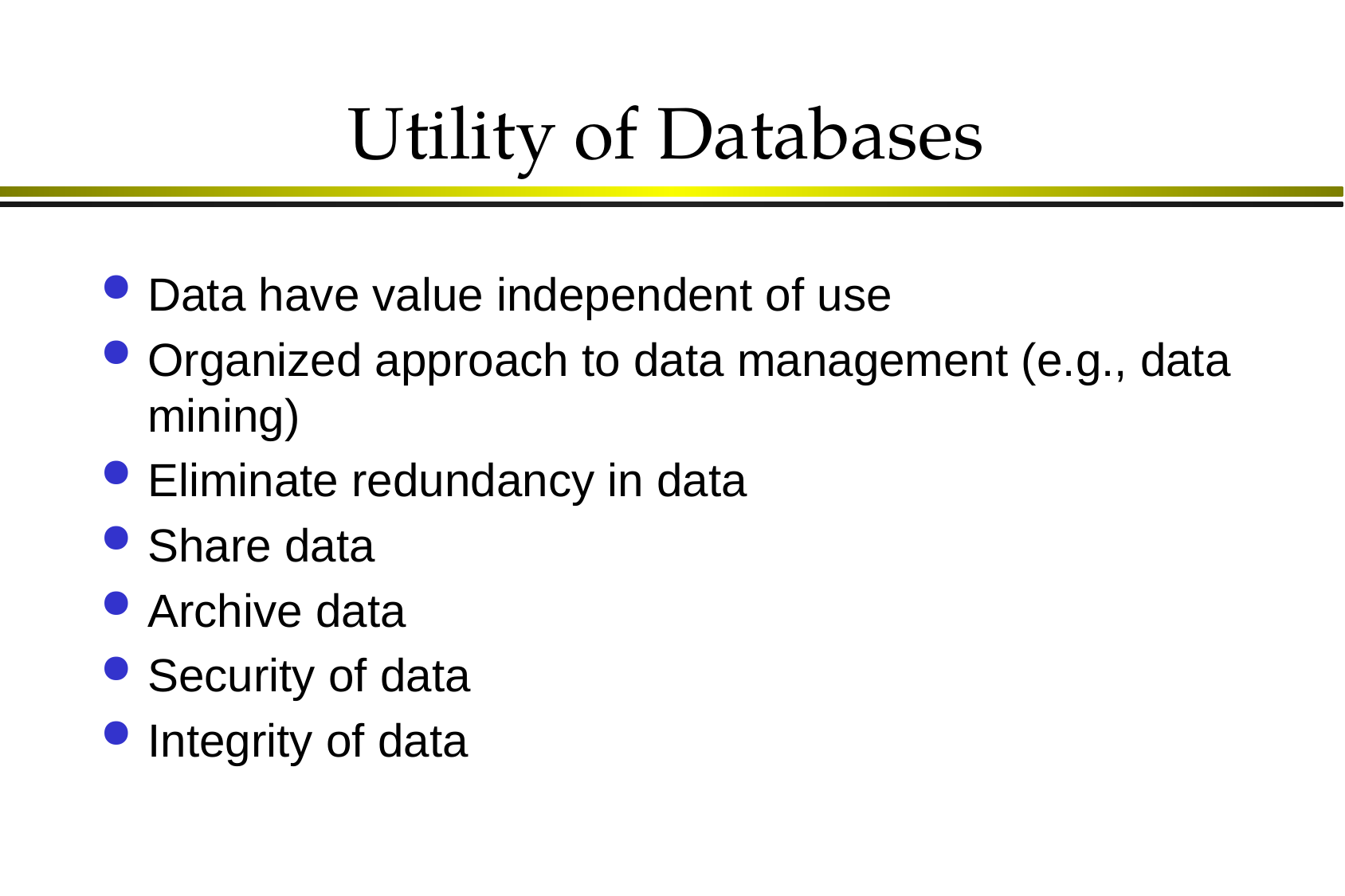

# Utility of Databases
Data have value independent of use
Organized approach to data management (e.g., data mining)
Eliminate redundancy in data
Share data
Archive data
Security of data
Integrity of data